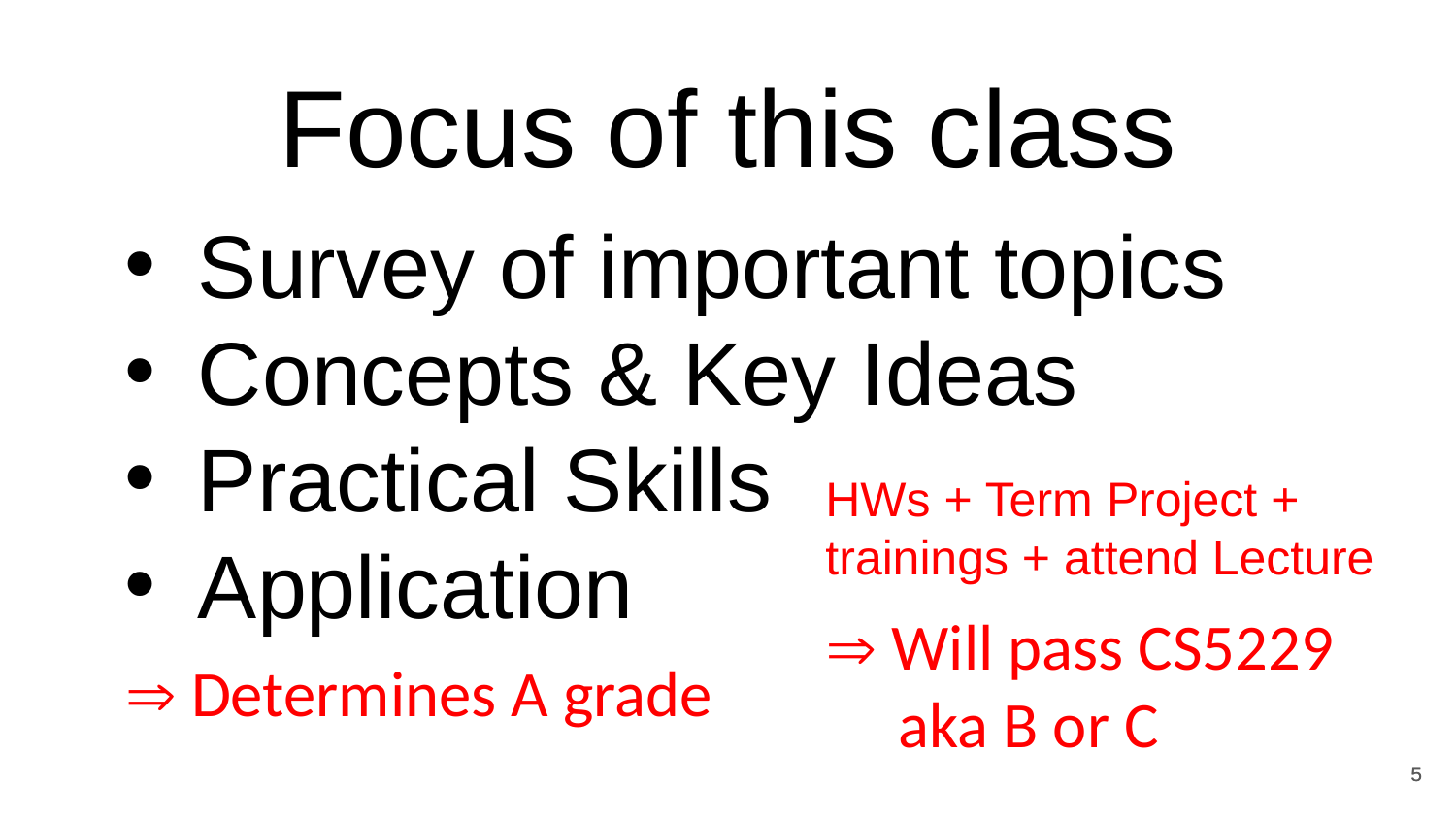

Focus of this class
Survey of important topics
Concepts & Key Ideas
Practical Skills
Application
HWs + Term Project + trainings + attend Lecture
⇒ Will pass CS5229
     aka B or C
⇒ Determines A grade
5
5